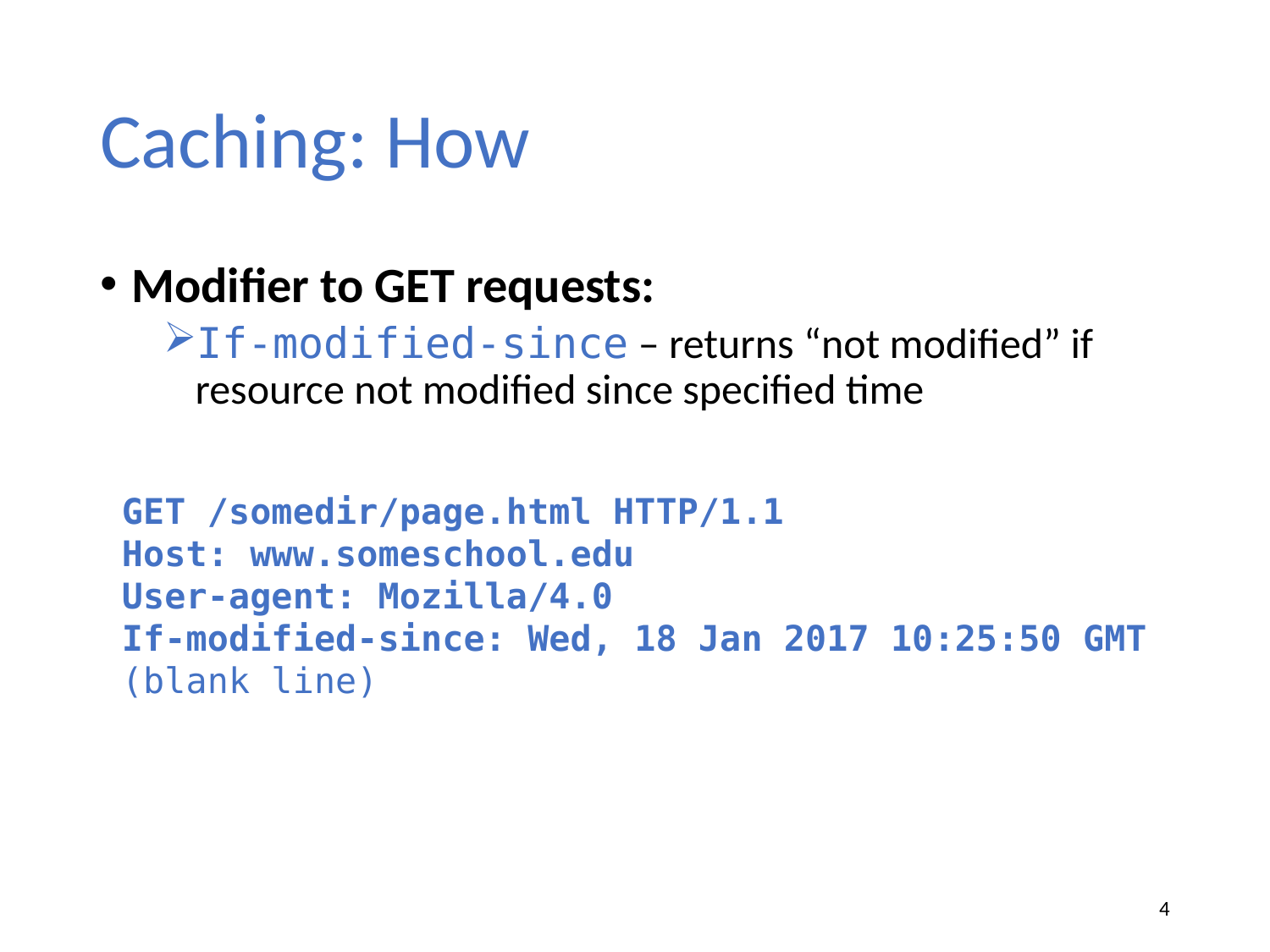

# Caching: How
Modifier to GET requests:
If-modified-since – returns “not modified” if resource not modified since specified time
GET /somedir/page.html HTTP/1.1
Host: www.someschool.edu
User-agent: Mozilla/4.0
If-modified-since: Wed, 18 Jan 2017 10:25:50 GMT
(blank line)
4